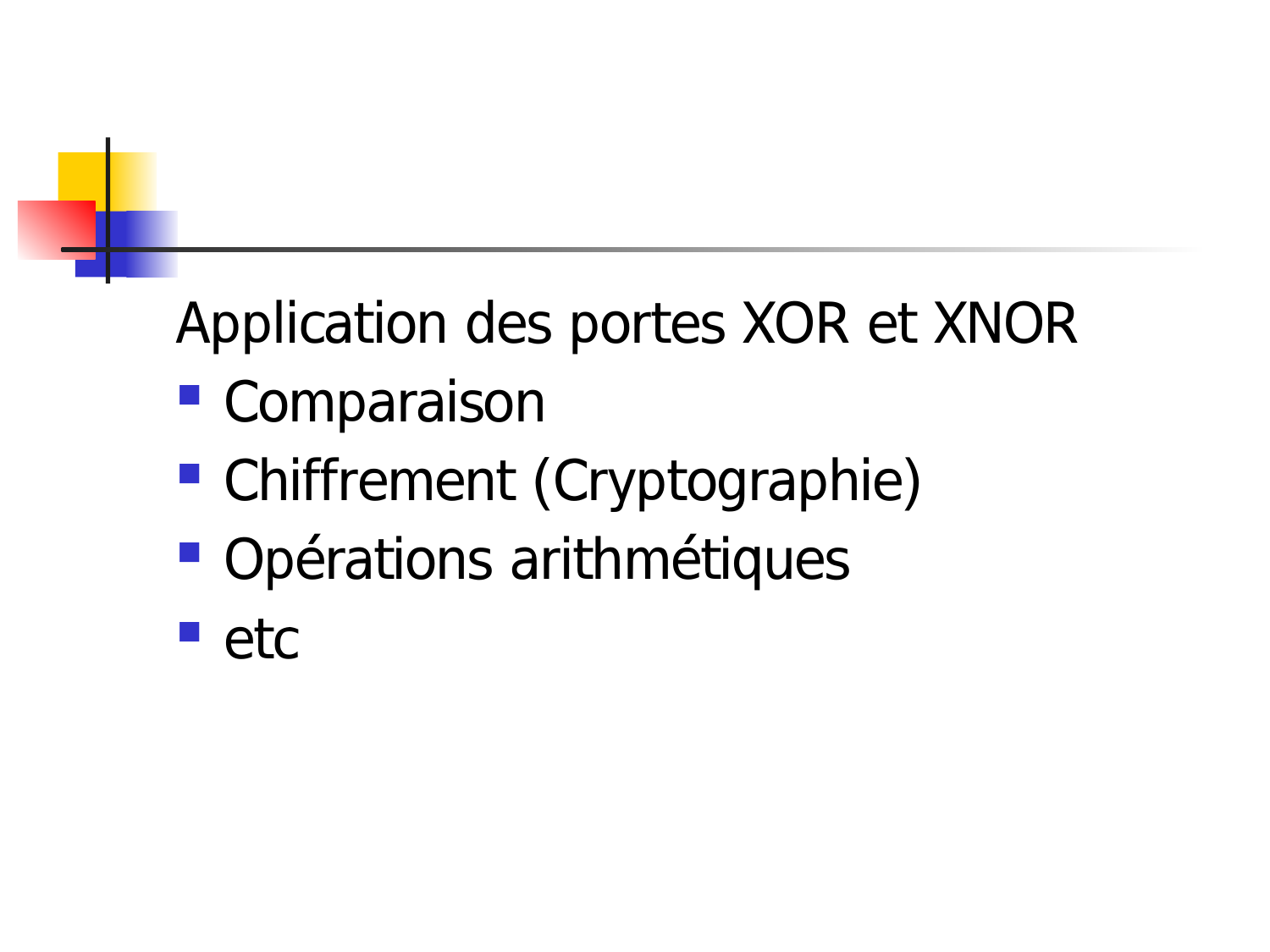

#
Application des portes XOR et XNOR
Comparaison
Chiffrement (Cryptographie)
Opérations arithmétiques
etc